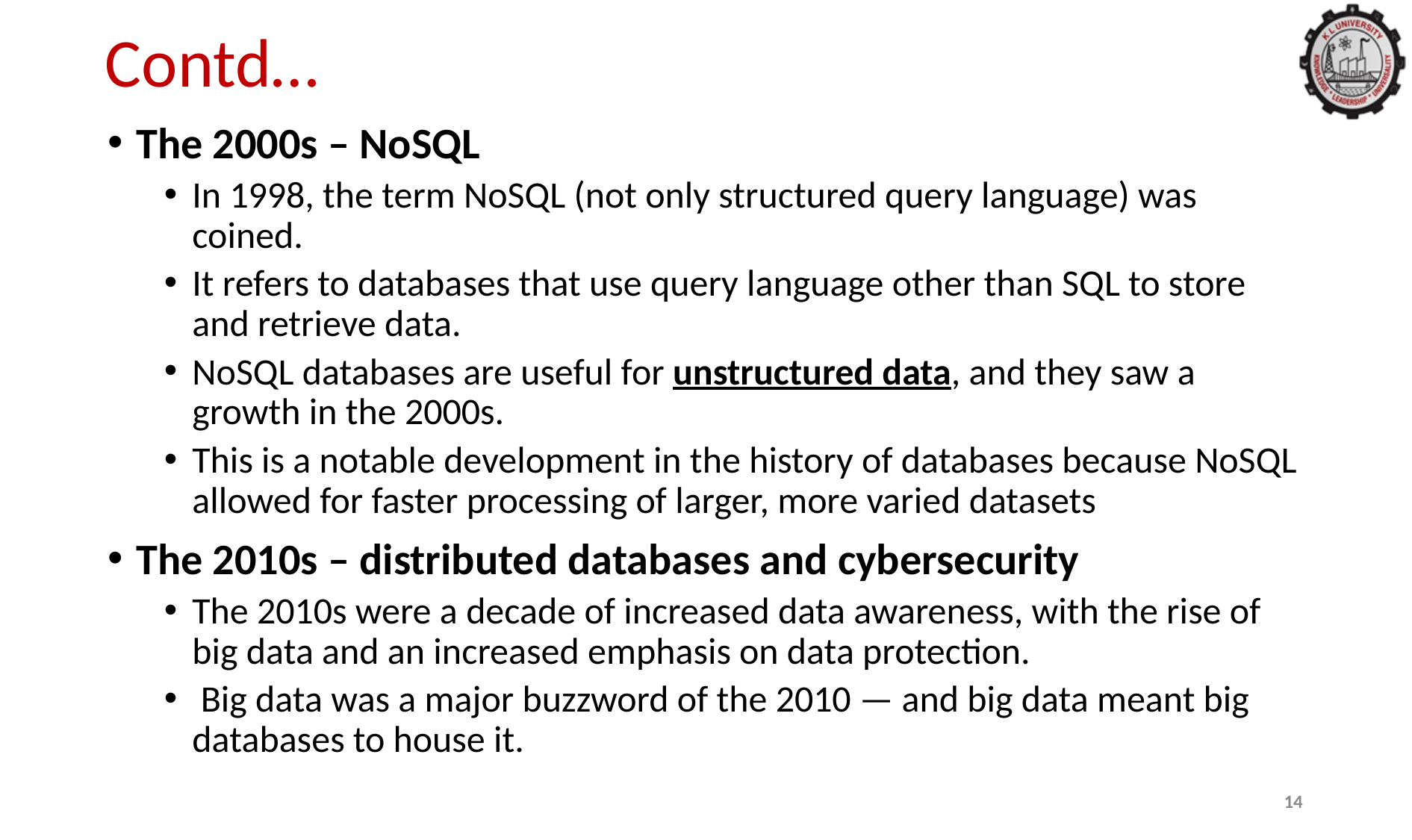

# Contd…
The 2000s – NoSQL
In 1998, the term NoSQL (not only structured query language) was coined.
It refers to databases that use query language other than SQL to store and retrieve data.
NoSQL databases are useful for unstructured data, and they saw a growth in the 2000s.
This is a notable development in the history of databases because NoSQL allowed for faster processing of larger, more varied datasets
The 2010s – distributed databases and cybersecurity
The 2010s were a decade of increased data awareness, with the rise of big data and an increased emphasis on data protection.
 Big data was a major buzzword of the 2010 — and big data meant big databases to house it.
14